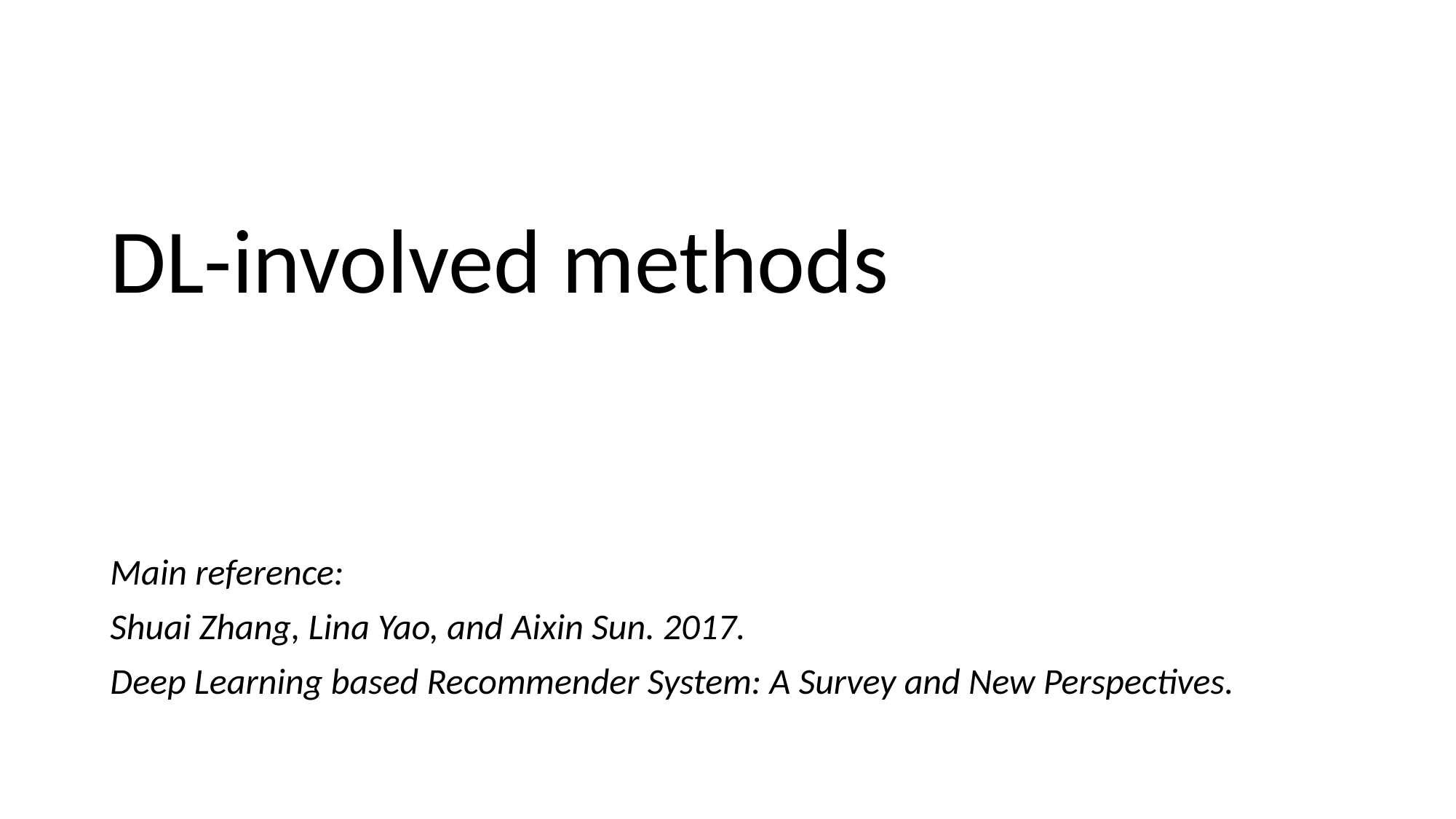

# DL-involved methods
Main reference:
Shuai Zhang, Lina Yao, and Aixin Sun. 2017.
Deep Learning based Recommender System: A Survey and New Perspectives.